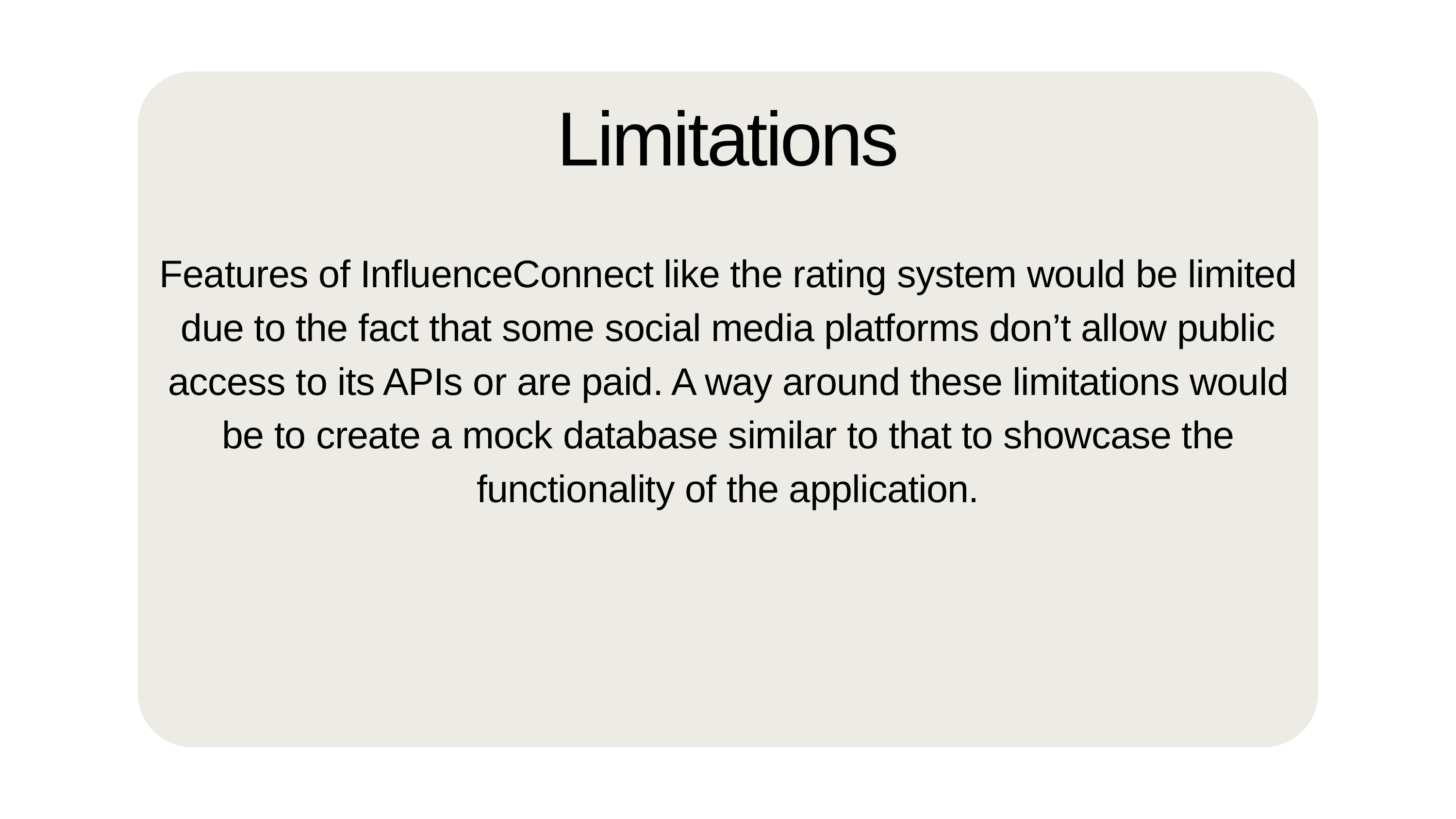

Features of InfluenceConnect like the rating system would be limited due to the fact that some social media platforms don’t allow public access to its APIs or are paid. A way around these limitations would be to create a mock database similar to that to showcase the functionality of the application.
Limitations